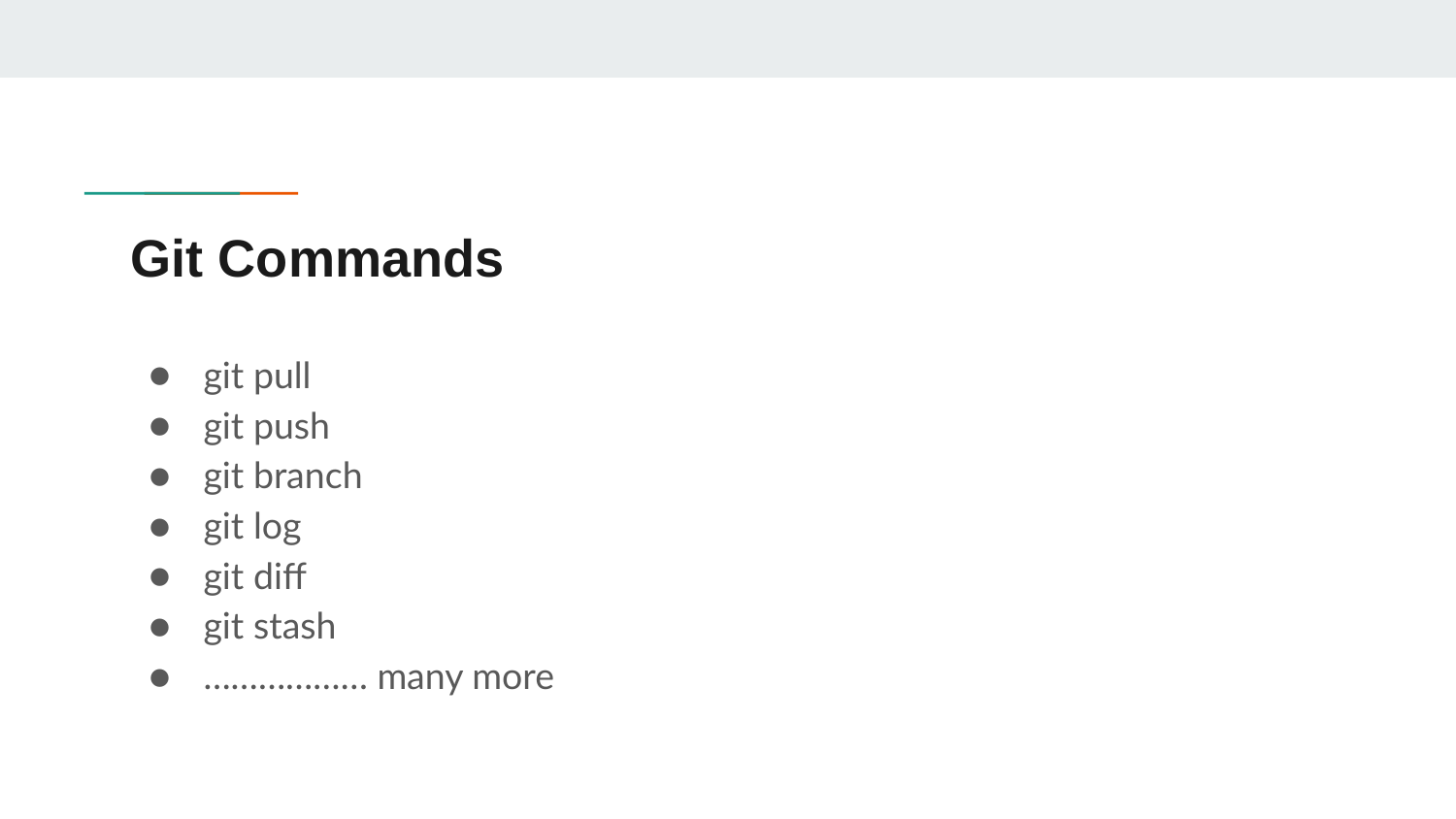

# Git Commands
git pull
git push
git branch
git log
git diff
git stash
……………… many more